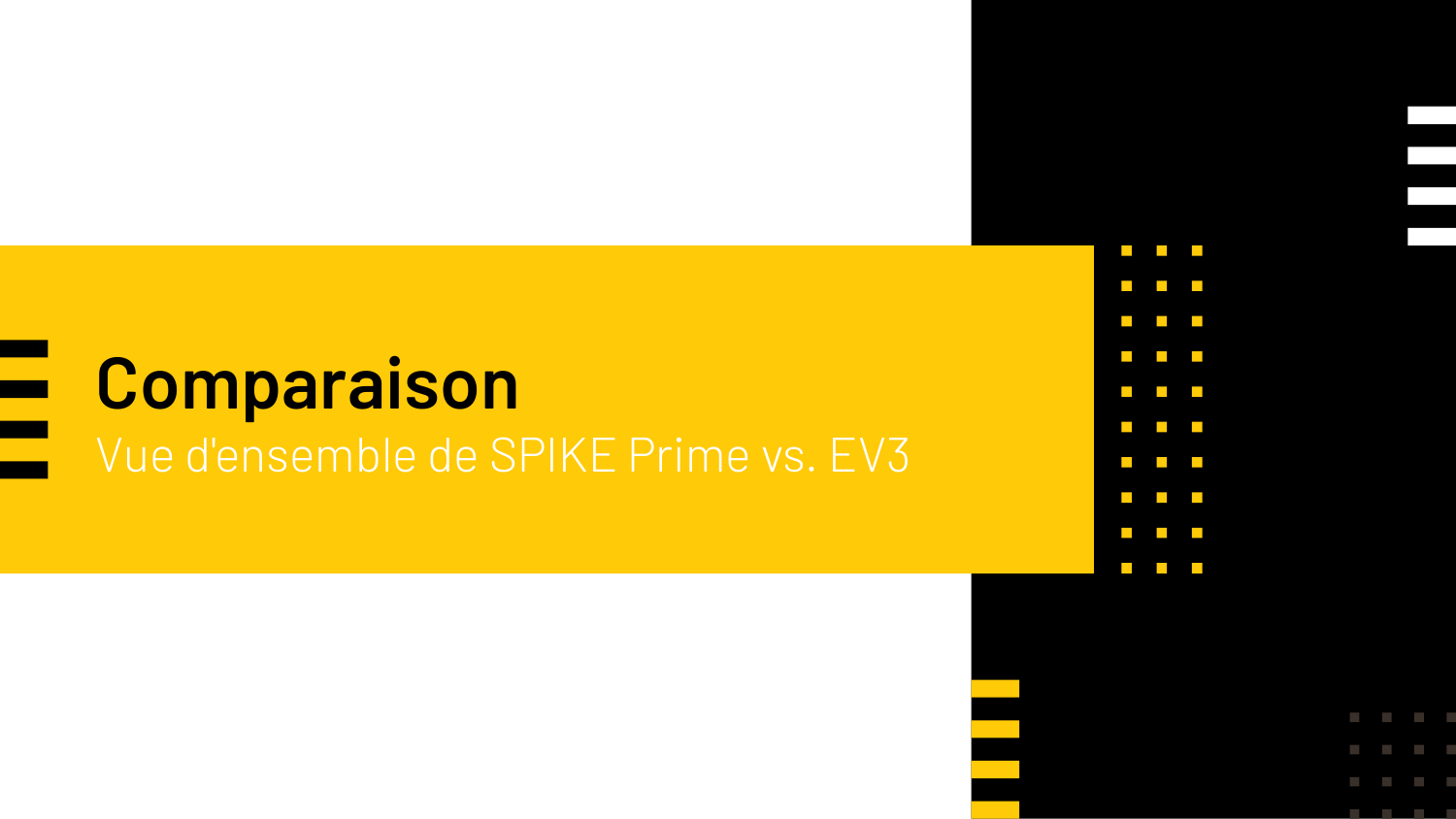

# Comparaison
Vue d'ensemble de SPIKE Prime vs. EV3